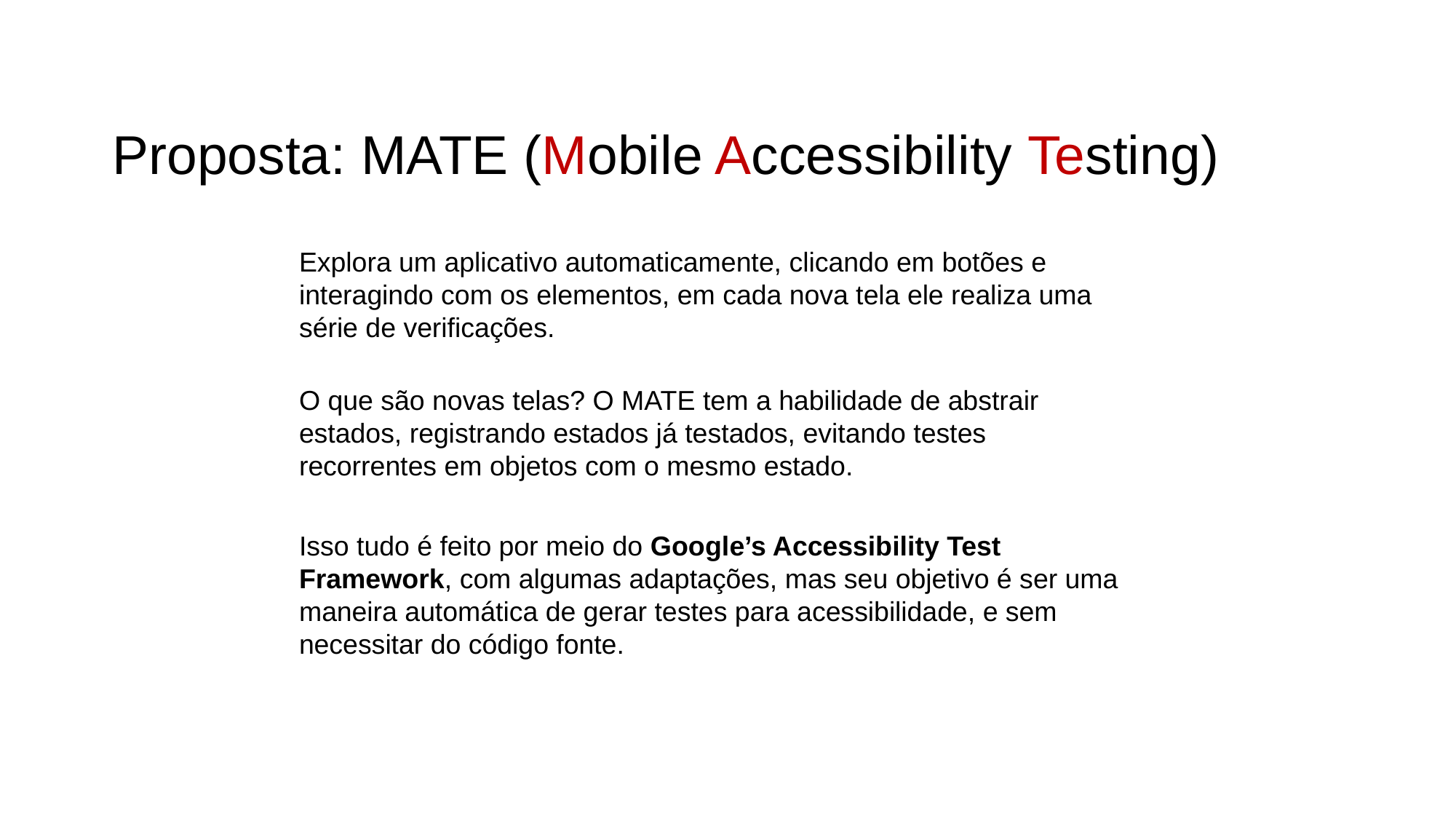

Proposta: MATE (Mobile Accessibility Testing)
Explora um aplicativo automaticamente, clicando em botões e interagindo com os elementos, em cada nova tela ele realiza uma série de verificações.
O que são novas telas? O MATE tem a habilidade de abstrair estados, registrando estados já testados, evitando testes recorrentes em objetos com o mesmo estado.
Isso tudo é feito por meio do Google’s Accessibility Test Framework, com algumas adaptações, mas seu objetivo é ser uma maneira automática de gerar testes para acessibilidade, e sem necessitar do código fonte.